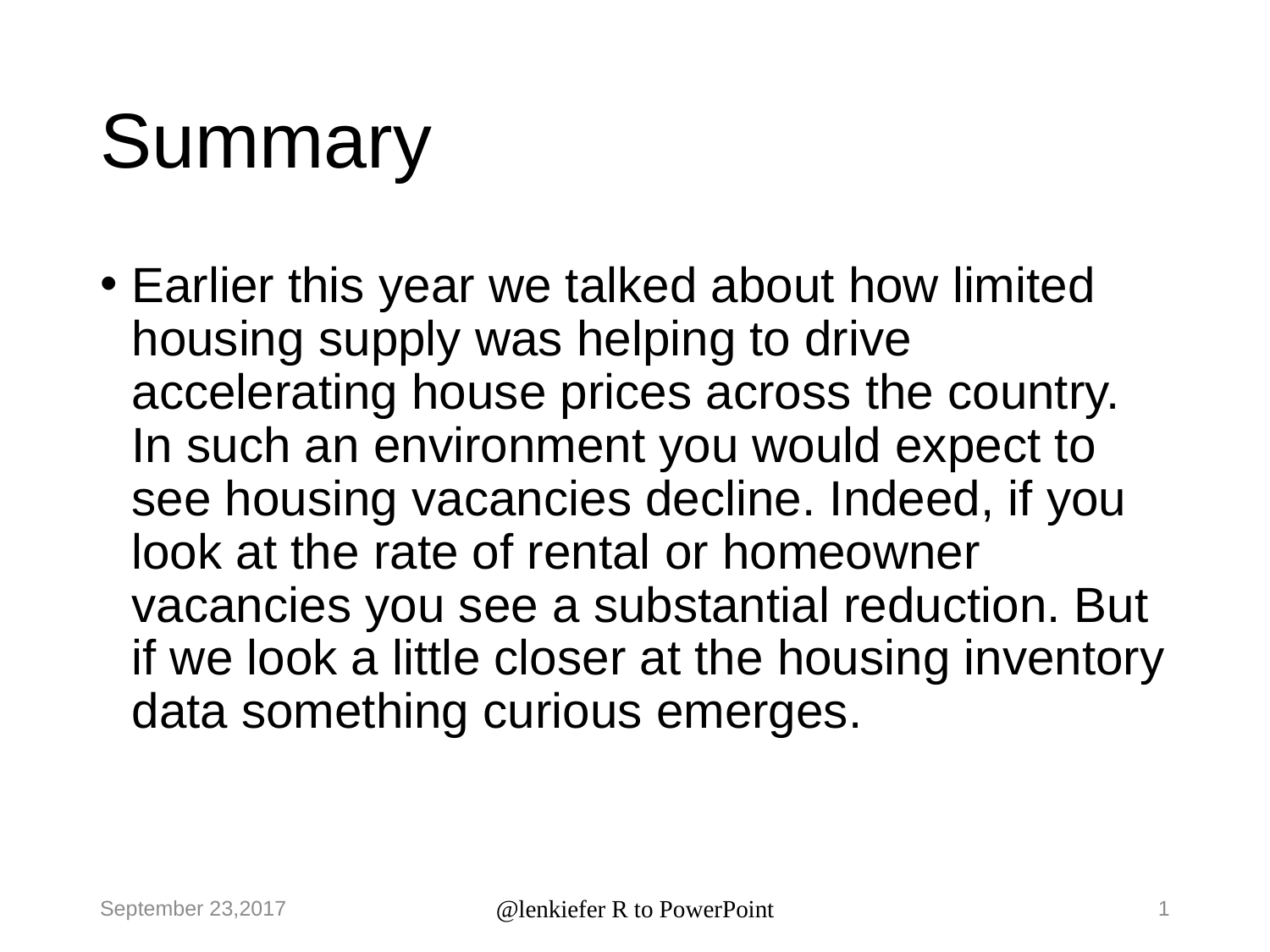

# Summary
Earlier this year we talked about how limited housing supply was helping to drive accelerating house prices across the country. In such an environment you would expect to see housing vacancies decline. Indeed, if you look at the rate of rental or homeowner vacancies you see a substantial reduction. But if we look a little closer at the housing inventory data something curious emerges.
September 23,2017
@lenkiefer R to PowerPoint
1